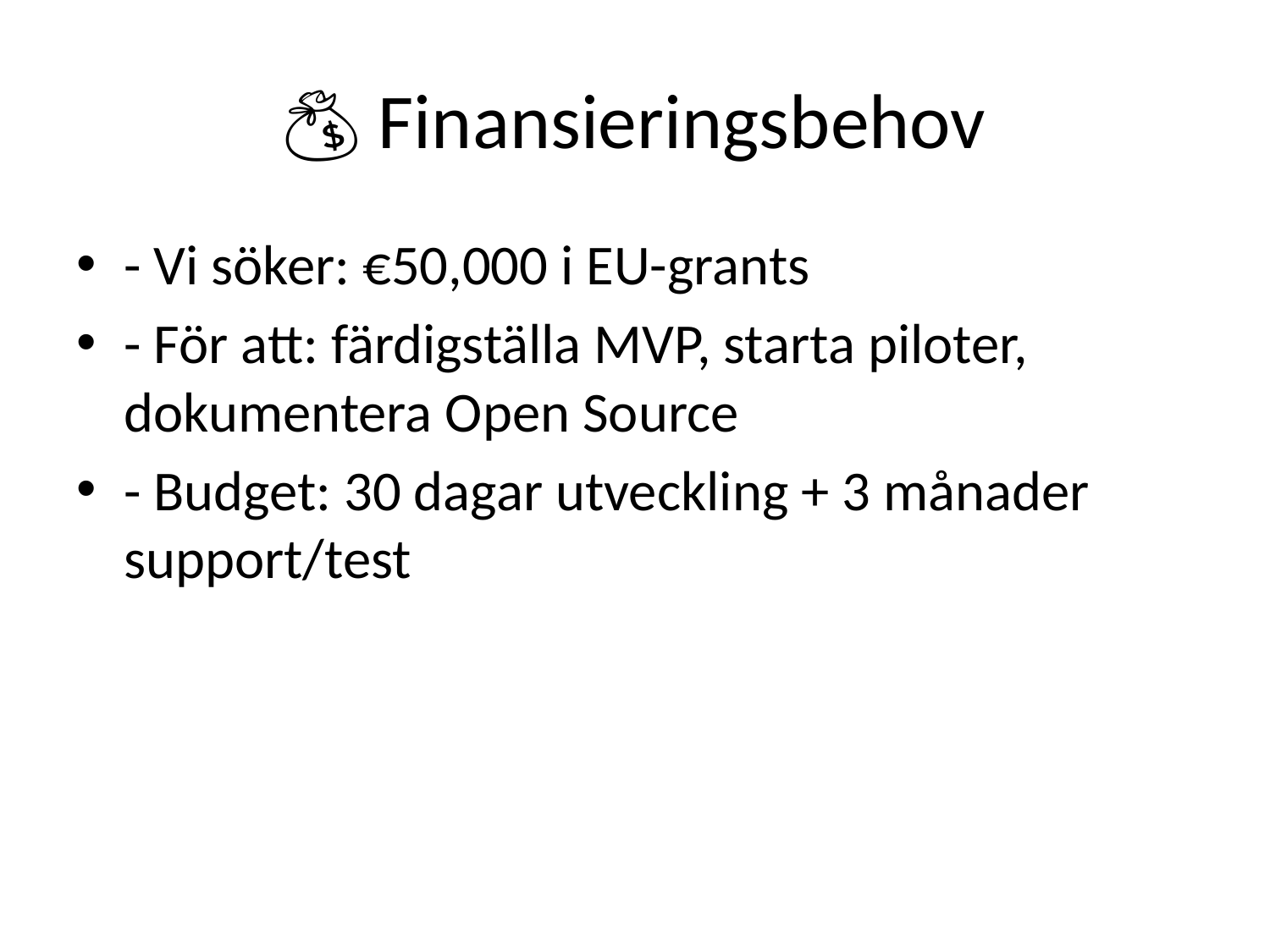

# 💰 Finansieringsbehov
- Vi söker: €50,000 i EU-grants
- För att: färdigställa MVP, starta piloter, dokumentera Open Source
- Budget: 30 dagar utveckling + 3 månader support/test